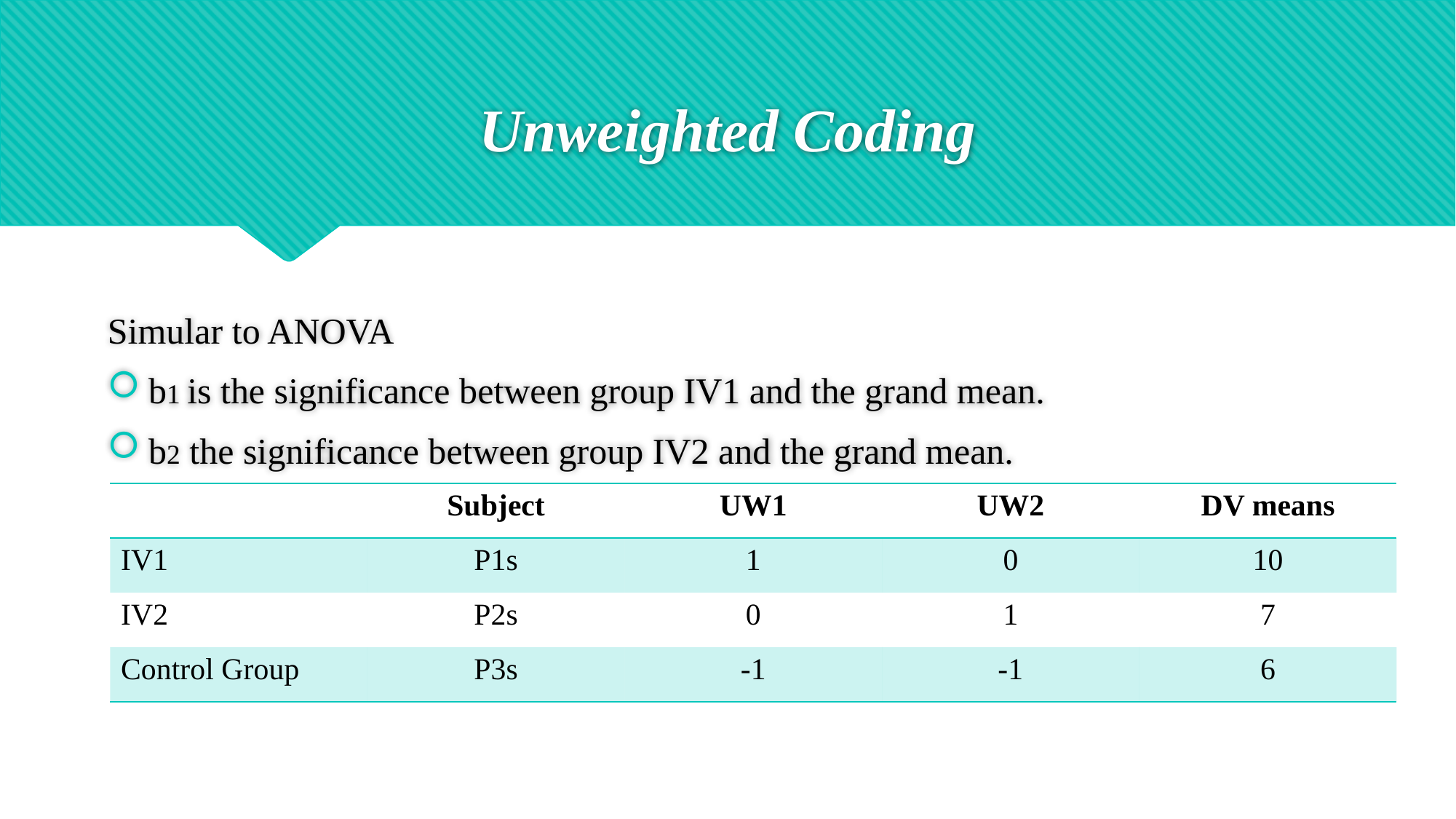

# Unweighted Coding
Simular to ANOVA
b1 is the significance between group IV1 and the grand mean.
b2 the significance between group IV2 and the grand mean.

|  | Subject | UW1 | UW2 | DV means |
| --- | --- | --- | --- | --- |
| IV1 | P1s | 1 | 0 | 10 |
| IV2 | P2s | 0 | 1 | 7 |
| Control Group | P3s | -1 | -1 | 6 |